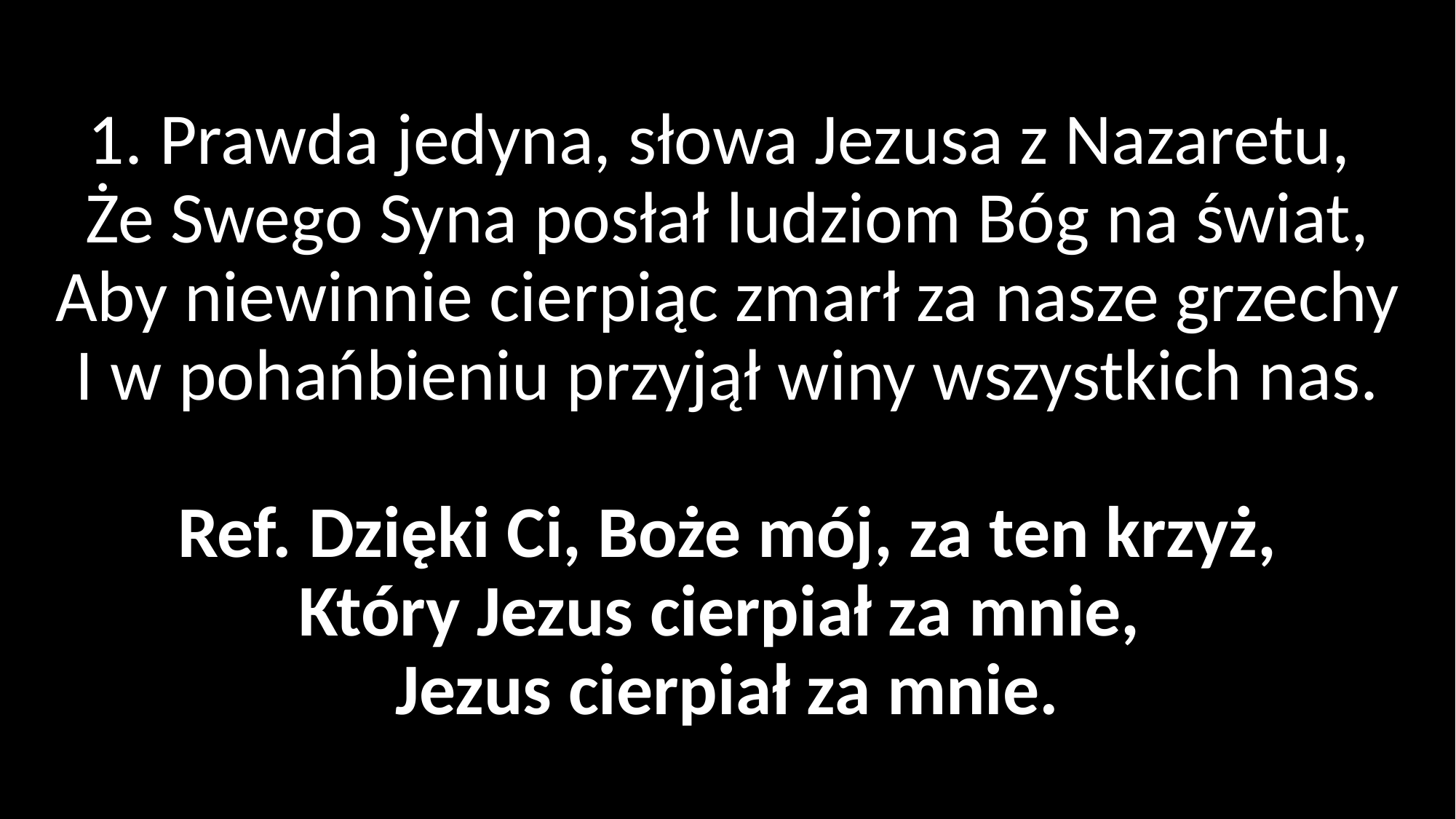

# 1. Prawda jedyna, słowa Jezusa z Nazaretu, Że Swego Syna posłał ludziom Bóg na świat, Aby niewinnie cierpiąc zmarł za nasze grzechy I w pohańbieniu przyjął winy wszystkich nas. Ref. Dzięki Ci, Boże mój, za ten krzyż, Który Jezus cierpiał za mnie, Jezus cierpiał za mnie.